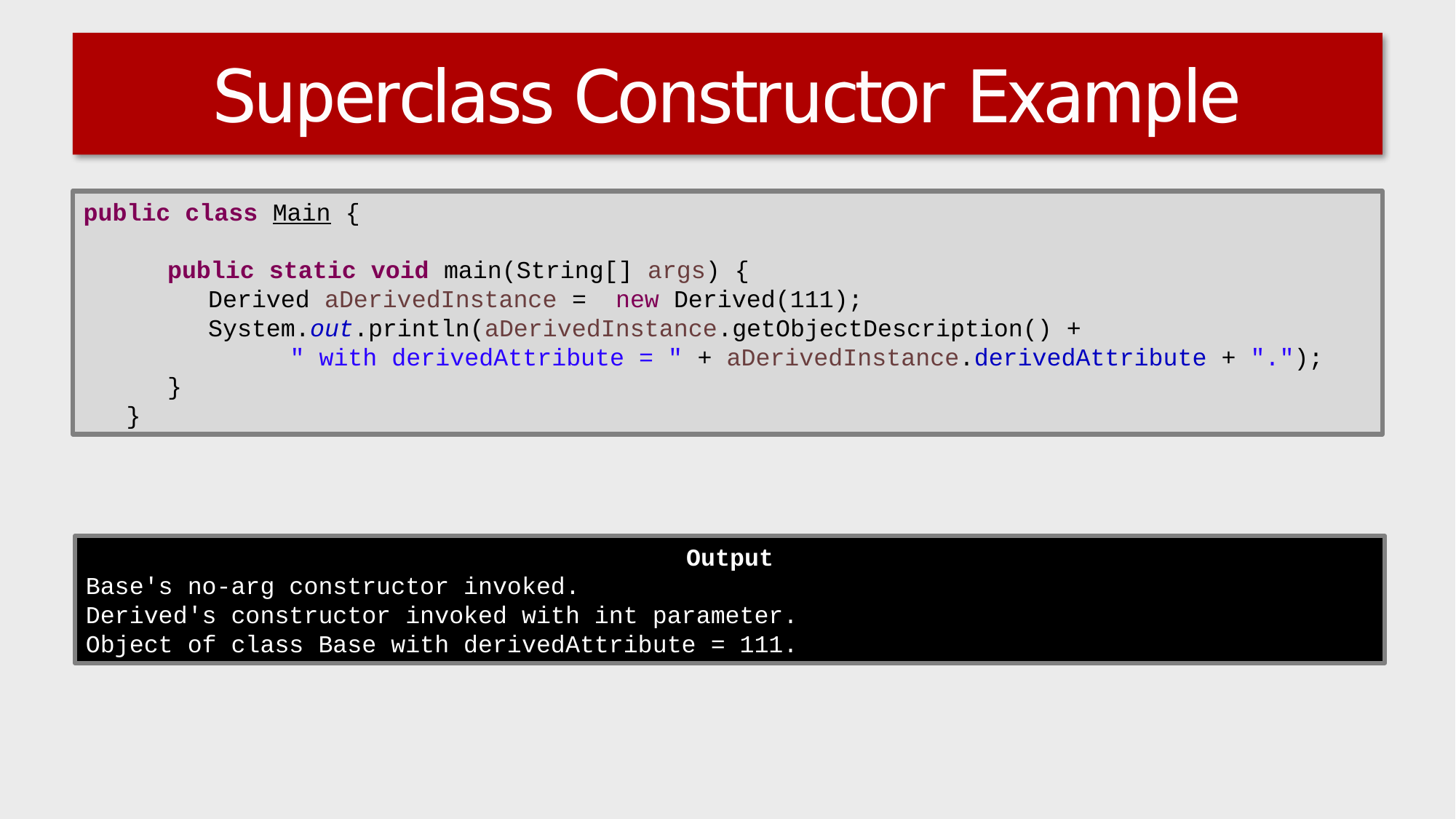

# Superclass Constructor Example
public class Main {

public static void main(String[] args) {
Derived aDerivedInstance =  new Derived(111);
System.out.println(aDerivedInstance.getObjectDescription() +
" with derivedAttribute = " + aDerivedInstance.derivedAttribute + ".");
}
}
Output
Base's no-arg constructor invoked.
Derived's constructor invoked with int parameter.
Object of class Base with derivedAttribute = 111.  111.